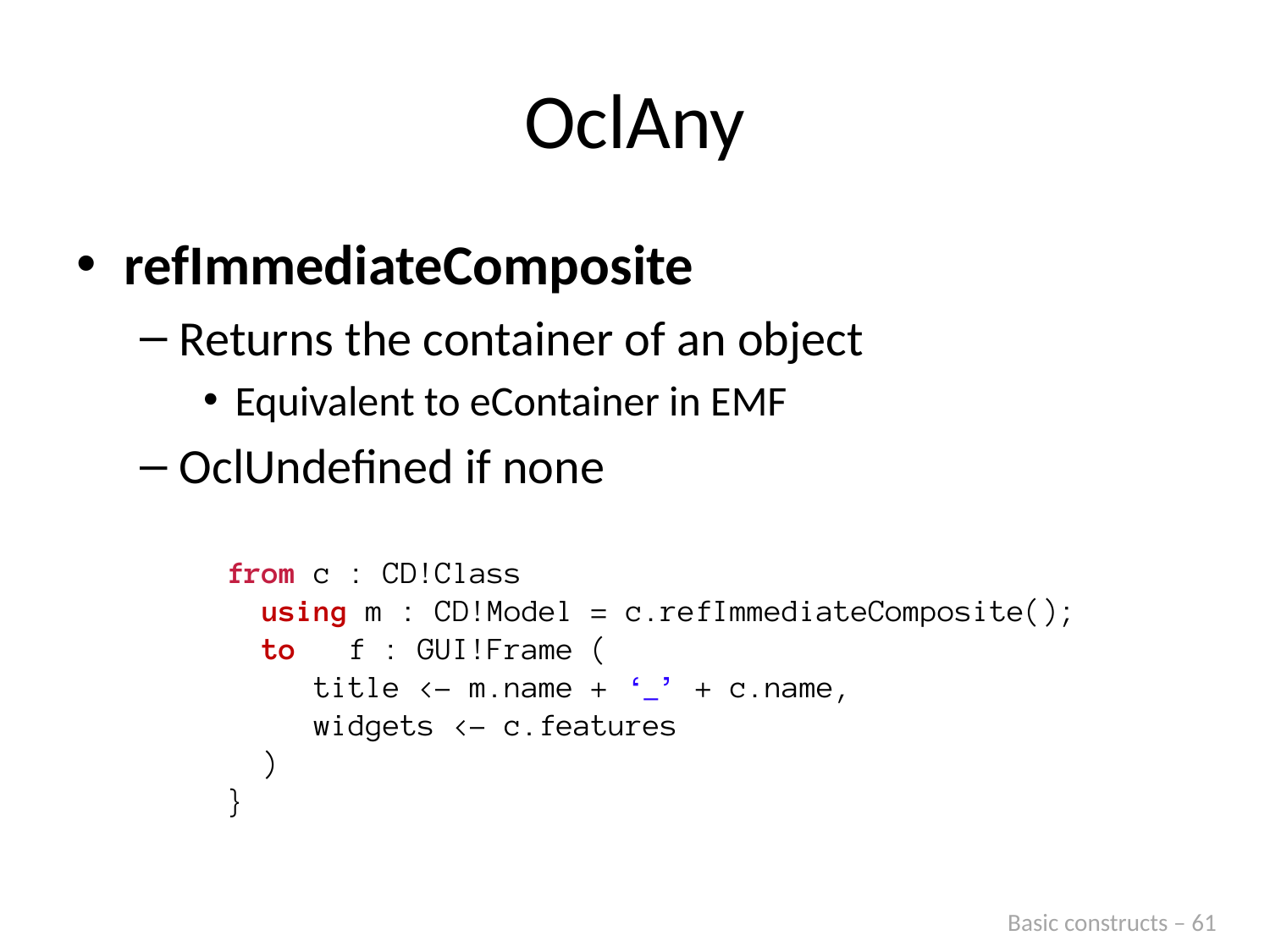

# OclAny
refImmediateComposite
Returns the container of an object
Equivalent to eContainer in EMF
OclUndefined if none
from c : CD!Class
  using m : CD!Model = c.refImmediateComposite();
  to   f : GUI!Frame (
     title <- m.name + ‘_’ + c.name,
     widgets <- c.features
  )
}
Basic constructs – 61